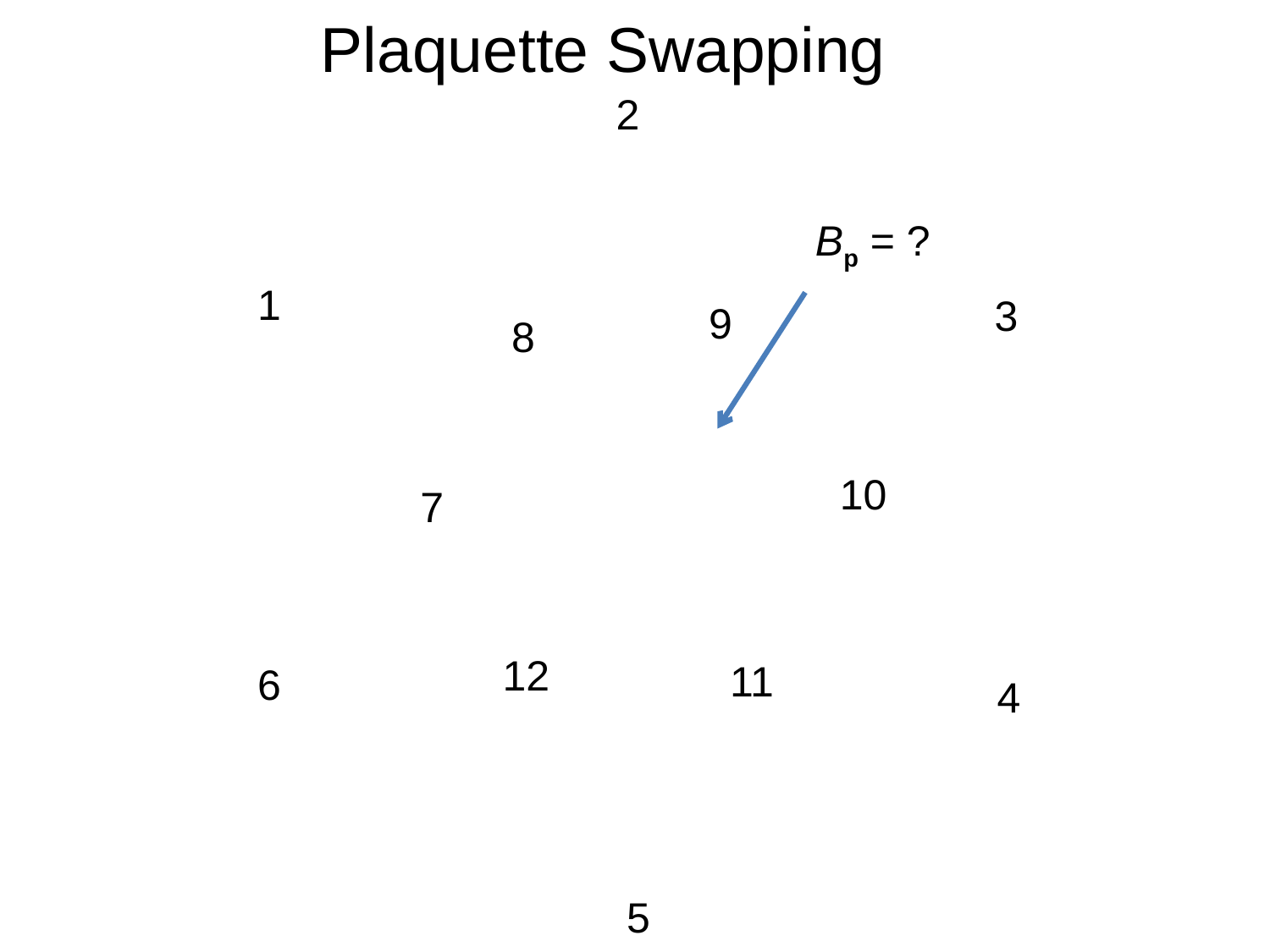

Plaquette Swapping
2
1
3
9
8
10
7
12
11
6
4
5
Bp = ?